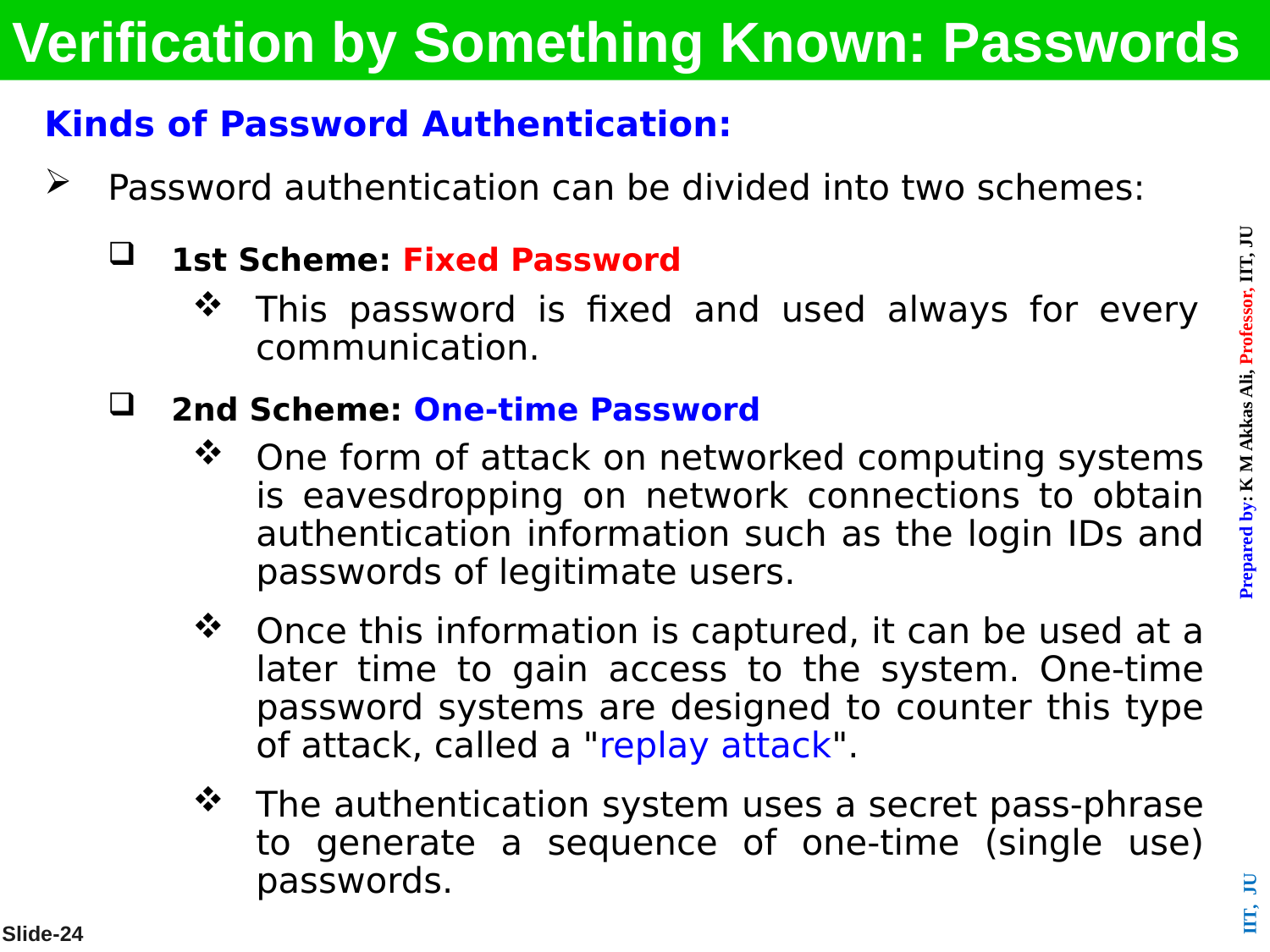

Verification by Something Known: Passwords
Kinds of Password Authentication:
Password authentication can be divided into two schemes:
1st Scheme: Fixed Password

2nd Scheme: One-time Password
This password is fixed and used always for every communication.
One form of attack on networked computing systems is eavesdropping on network connections to obtain authentication information such as the login IDs and passwords of legitimate users.
Once this information is captured, it can be used at a later time to gain access to the system. One-time password systems are designed to counter this type of attack, called a "replay attack".
The authentication system uses a secret pass-phrase to generate a sequence of one-time (single use) passwords.
Slide-24